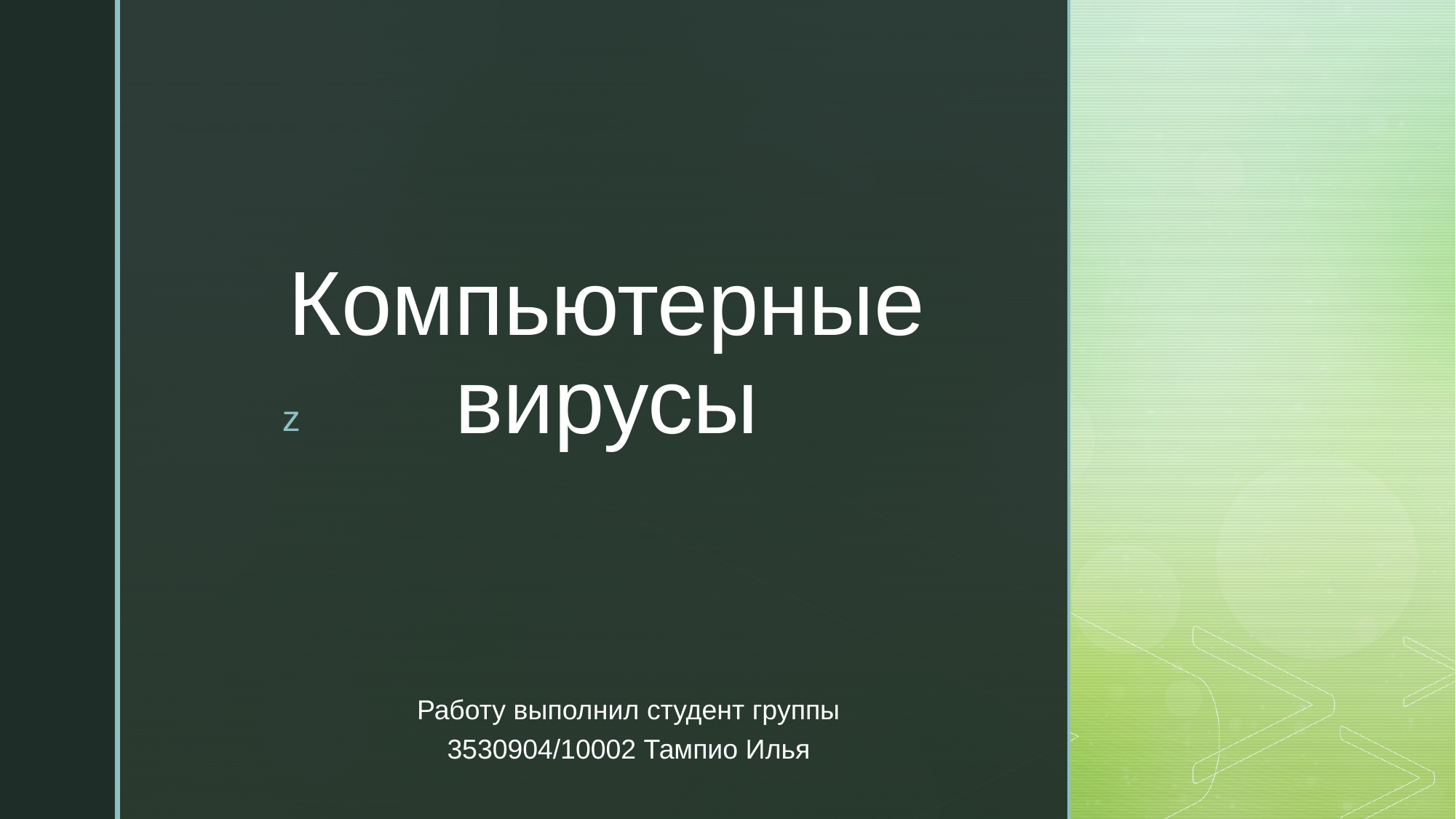

# Компьютерные вирусы
Работу выполнил студент группы 3530904/10002 Тампио Илья